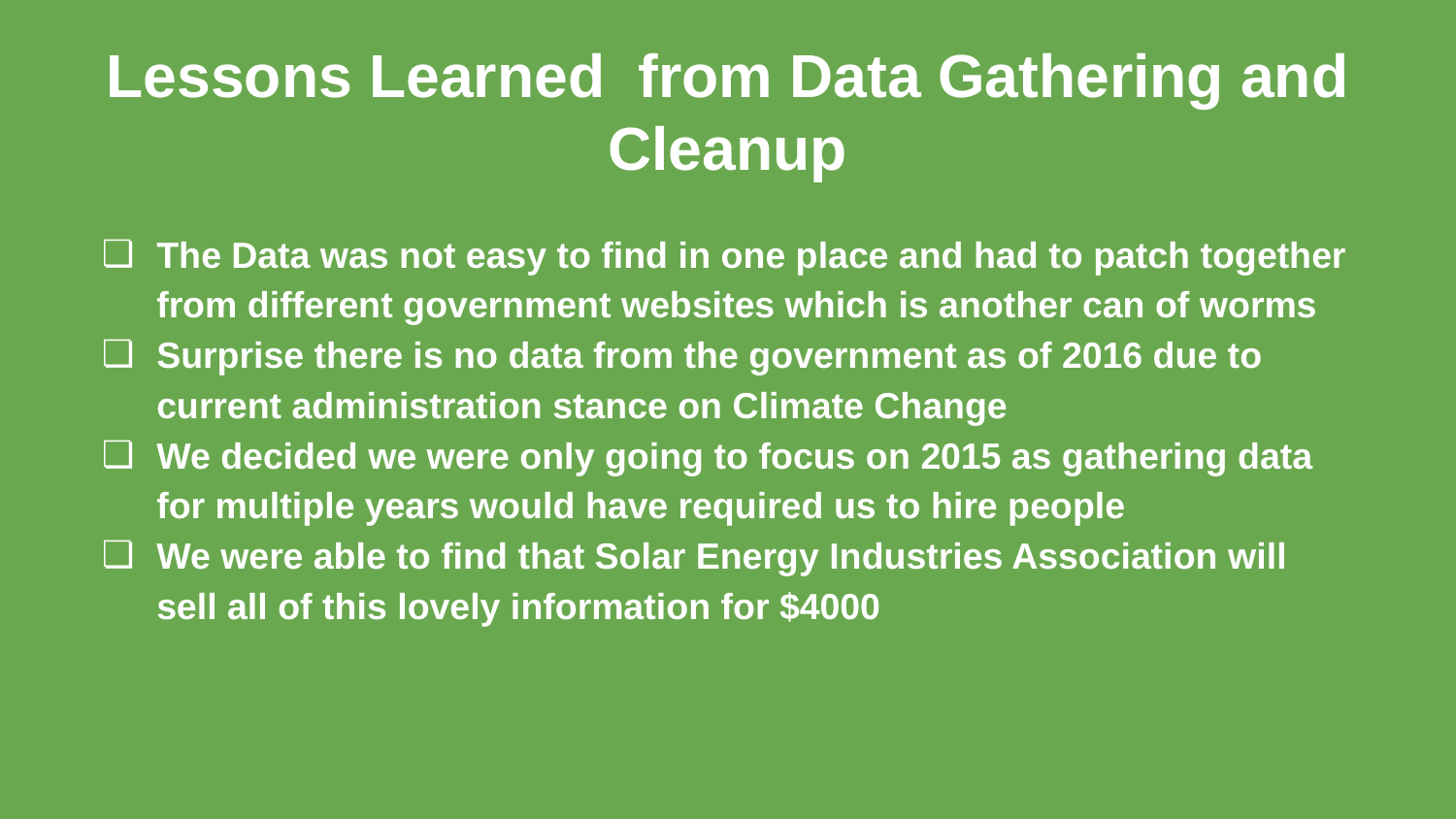

# Lessons Learned  from Data Gathering and Cleanup
The Data was not easy to find in one place and had to patch together from different government websites which is another can of worms
Surprise there is no data from the government as of 2016 due to current administration stance on Climate Change
We decided we were only going to focus on 2015 as gathering data for multiple years would have required us to hire people
We were able to find that Solar Energy Industries Association will sell all of this lovely information for $4000